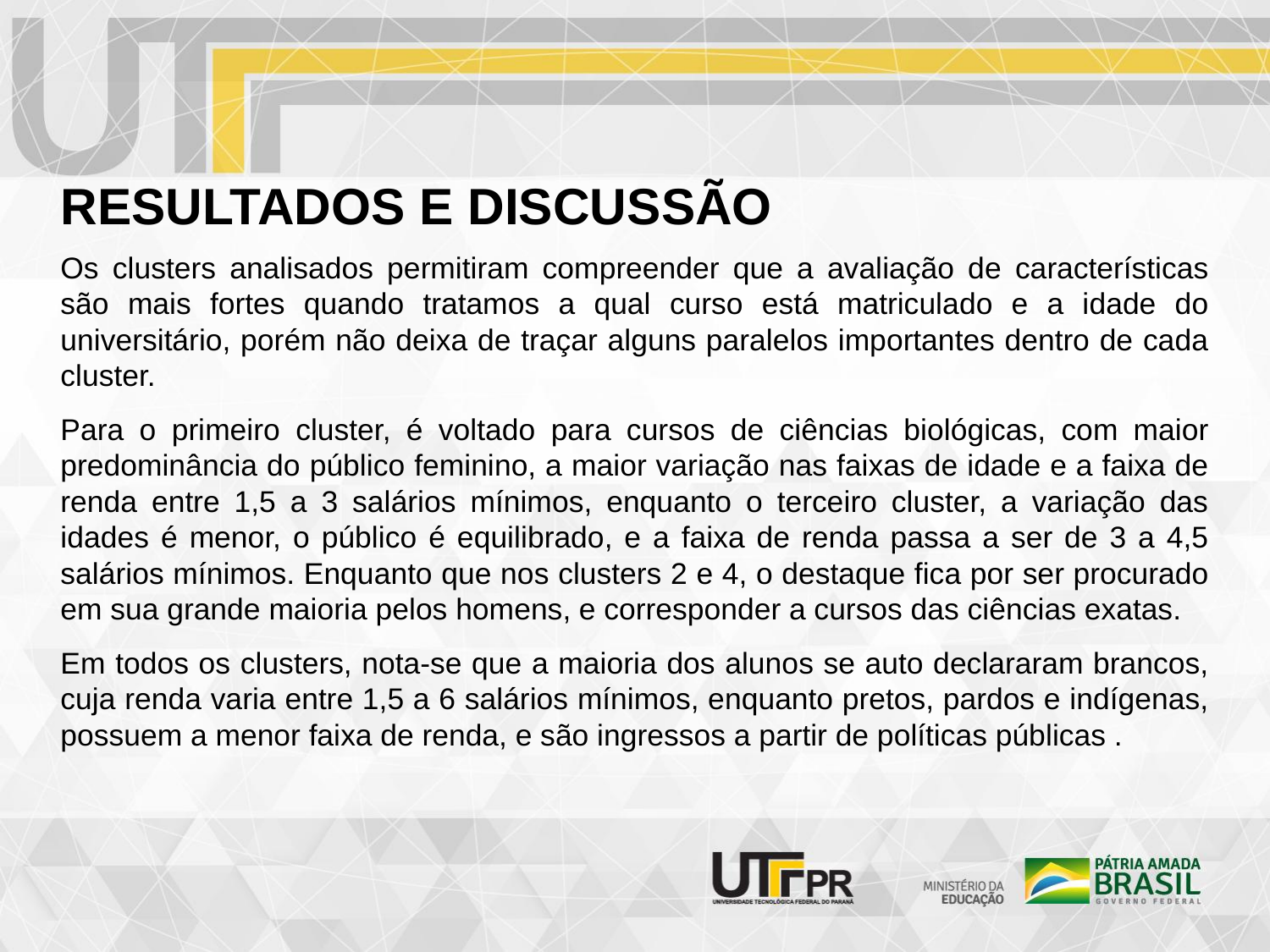

# RESULTADOS E DISCUSSÃO
Os clusters analisados permitiram compreender que a avaliação de características são mais fortes quando tratamos a qual curso está matriculado e a idade do universitário, porém não deixa de traçar alguns paralelos importantes dentro de cada cluster.
Para o primeiro cluster, é voltado para cursos de ciências biológicas, com maior predominância do público feminino, a maior variação nas faixas de idade e a faixa de renda entre 1,5 a 3 salários mínimos, enquanto o terceiro cluster, a variação das idades é menor, o público é equilibrado, e a faixa de renda passa a ser de 3 a 4,5 salários mínimos. Enquanto que nos clusters 2 e 4, o destaque fica por ser procurado em sua grande maioria pelos homens, e corresponder a cursos das ciências exatas.
Em todos os clusters, nota-se que a maioria dos alunos se auto declararam brancos, cuja renda varia entre 1,5 a 6 salários mínimos, enquanto pretos, pardos e indígenas, possuem a menor faixa de renda, e são ingressos a partir de políticas públicas .